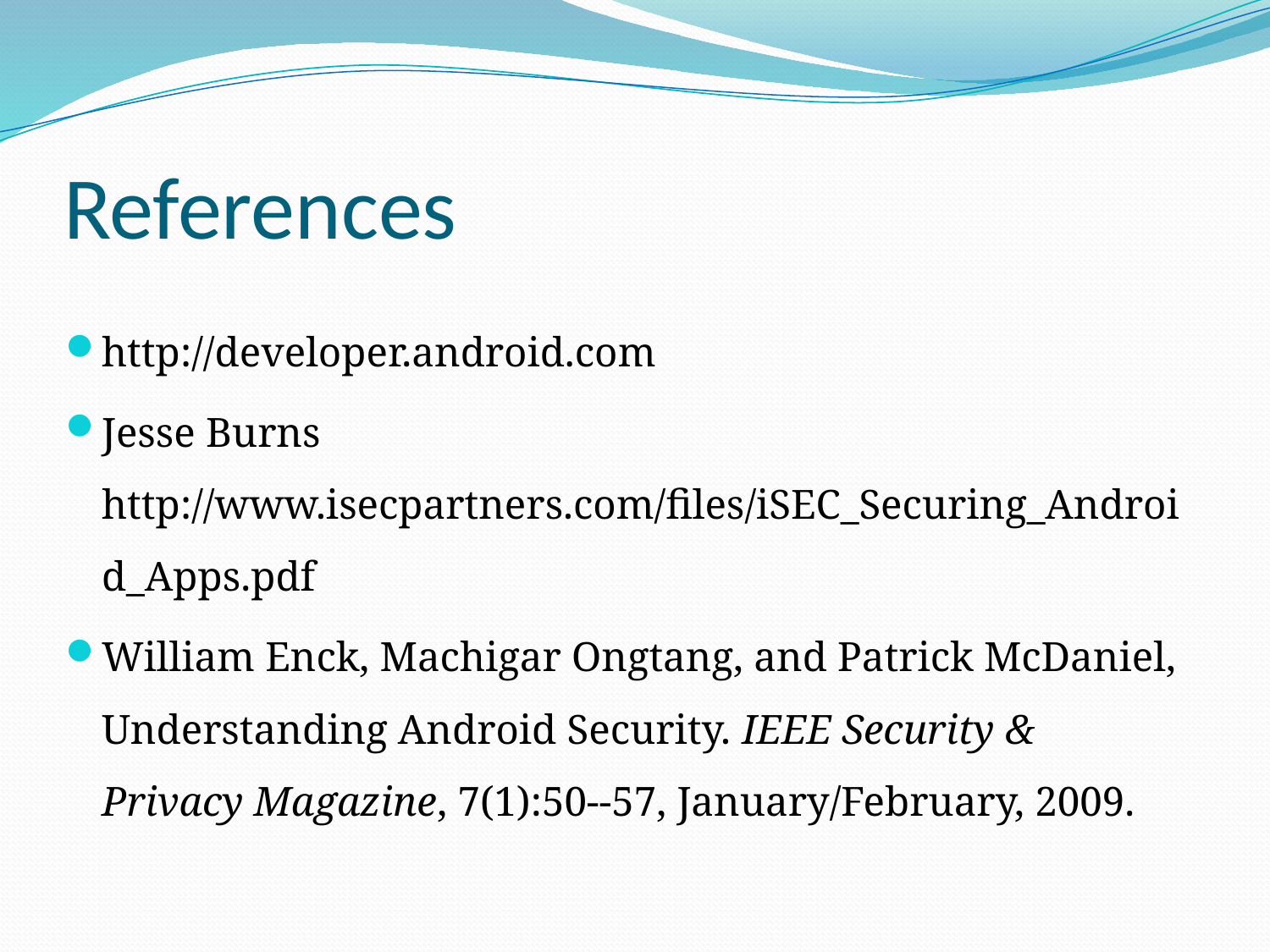

# References
http://developer.android.com
Jesse Burns http://www.isecpartners.com/files/iSEC_Securing_Android_Apps.pdf
William Enck, Machigar Ongtang, and Patrick McDaniel, Understanding Android Security. IEEE Security & Privacy Magazine, 7(1):50--57, January/February, 2009.